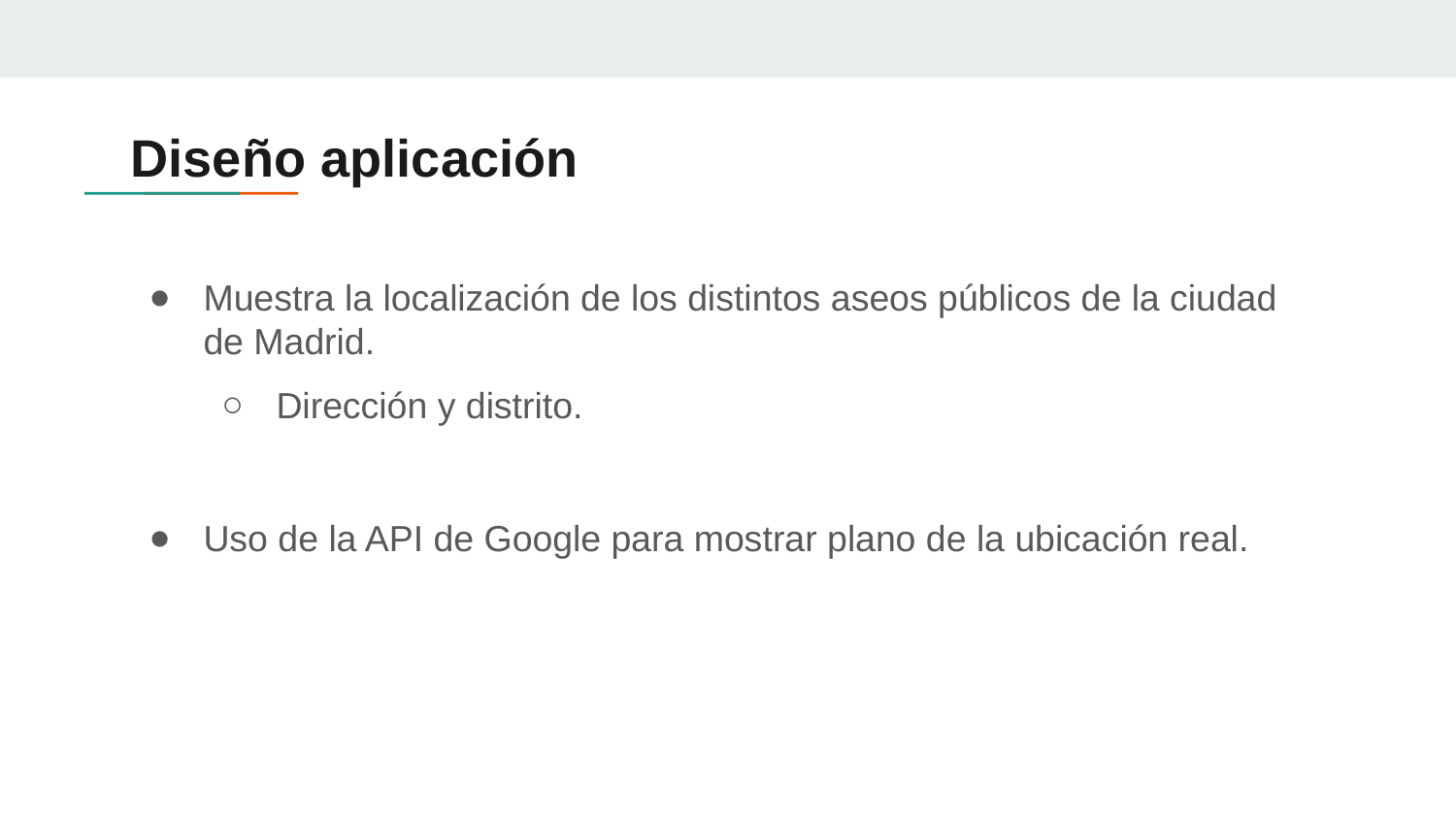

# Diseño aplicación
Muestra la localización de los distintos aseos públicos de la ciudad de Madrid.
Dirección y distrito.

Uso de la API de Google para mostrar plano de la ubicación real.